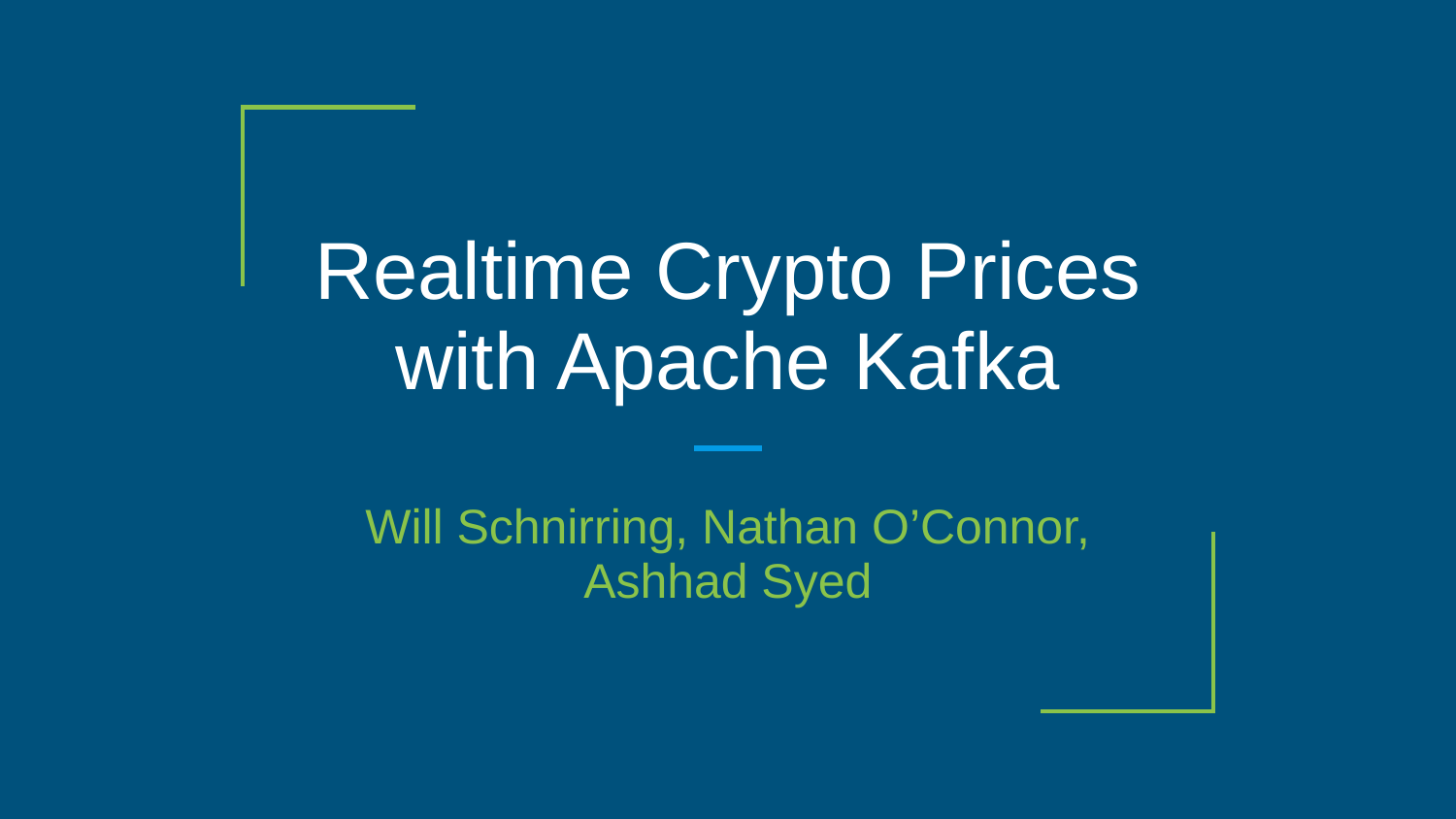

# Realtime Crypto Prices with Apache Kafka
Will Schnirring, Nathan O’Connor,
Ashhad Syed